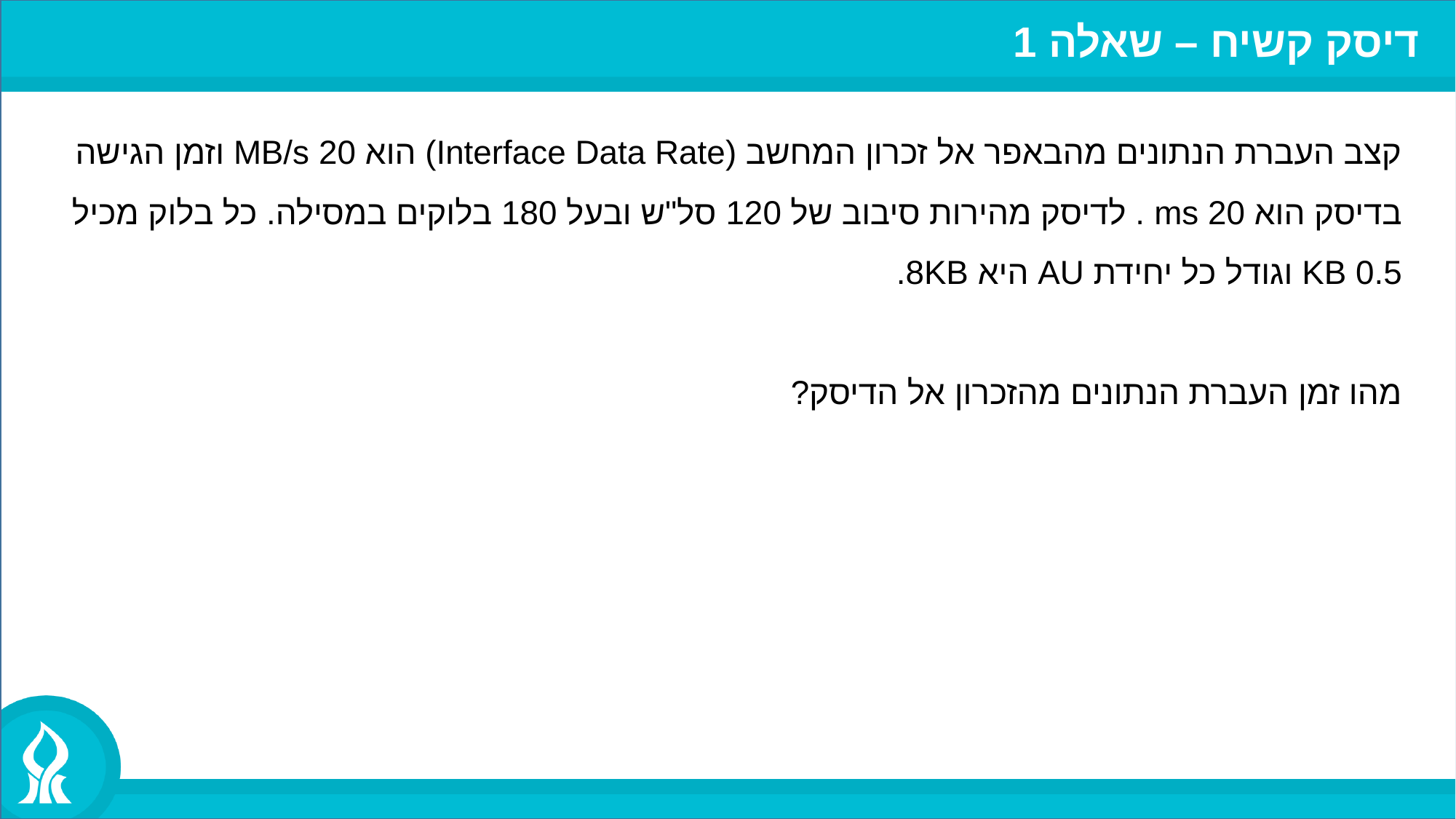

דיסק קשיח – שאלה 1
קצב העברת הנתונים מהבאפר אל זכרון המחשב (Interface Data Rate) הוא 20 MB/s וזמן הגישה בדיסק הוא 20 ms . לדיסק מהירות סיבוב של 120 סל"ש ובעל 180 בלוקים במסילה. כל בלוק מכיל 0.5 KB וגודל כל יחידת AU היא 8KB.

מהו זמן העברת הנתונים מהזכרון אל הדיסק?